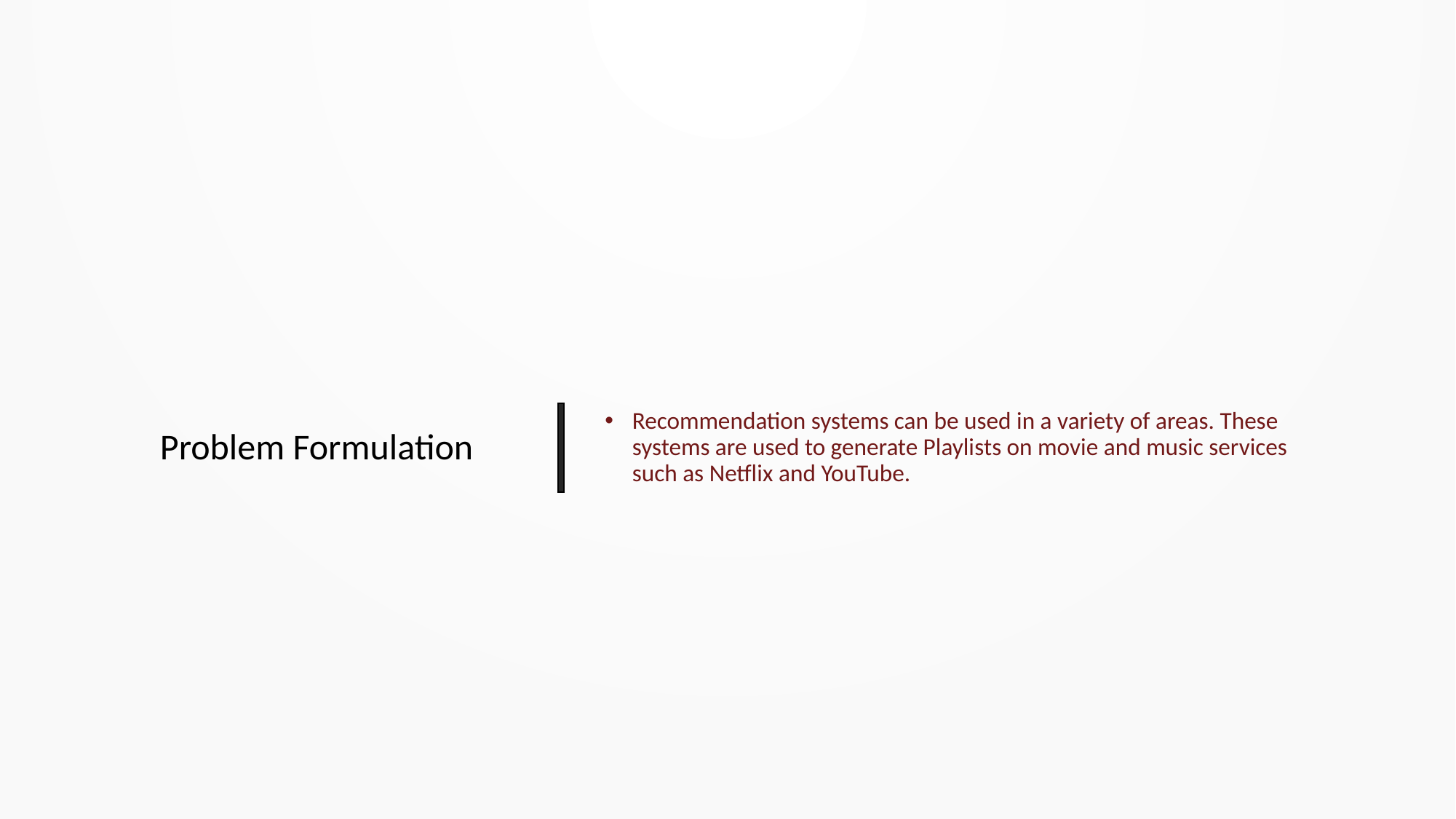

# Problem Formulation
Recommendation systems can be used in a variety of areas. These systems are used to generate Playlists on movie and music services such as Netflix and YouTube.